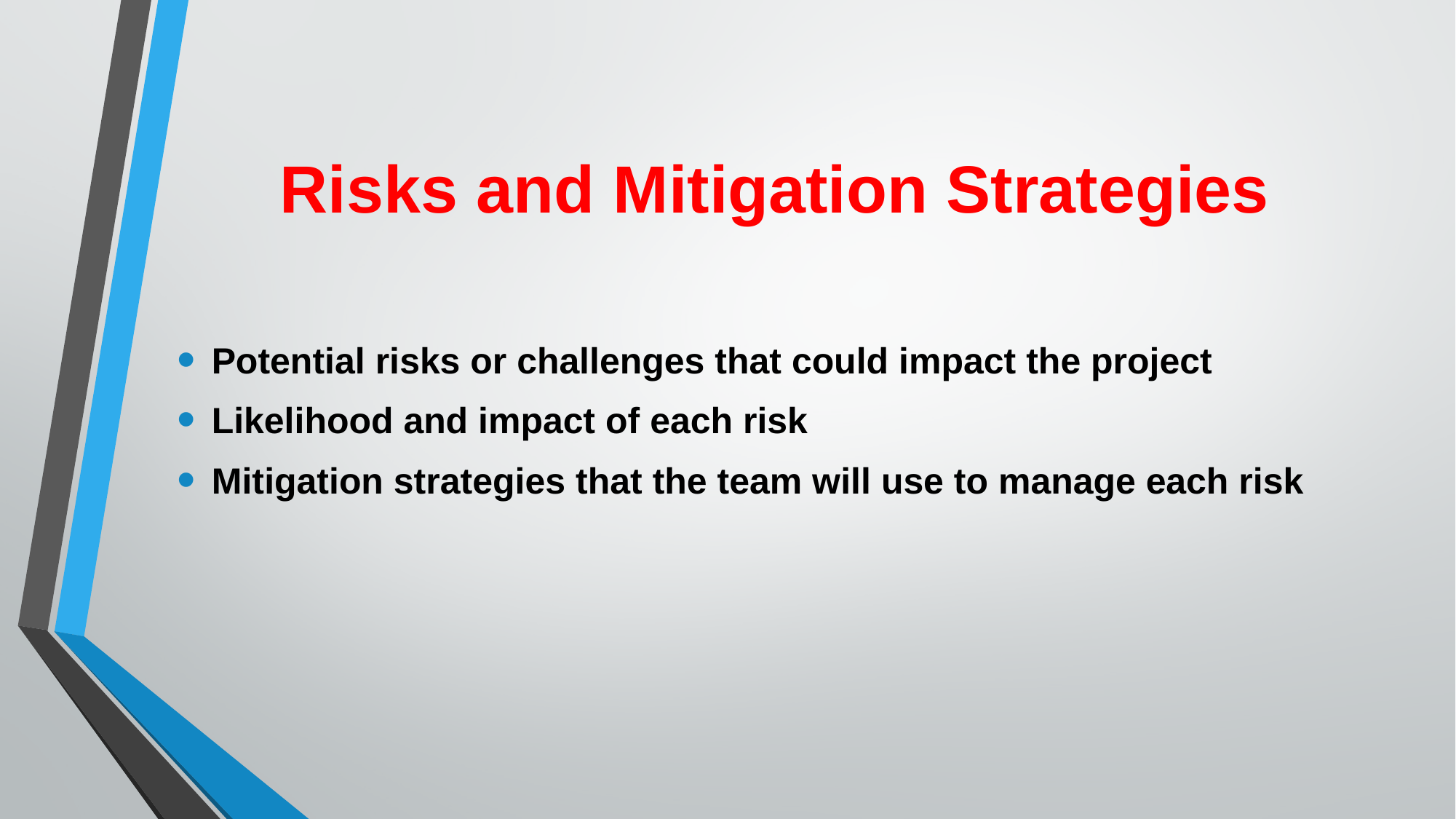

# Risks and Mitigation Strategies
Potential risks or challenges that could impact the project
Likelihood and impact of each risk
Mitigation strategies that the team will use to manage each risk